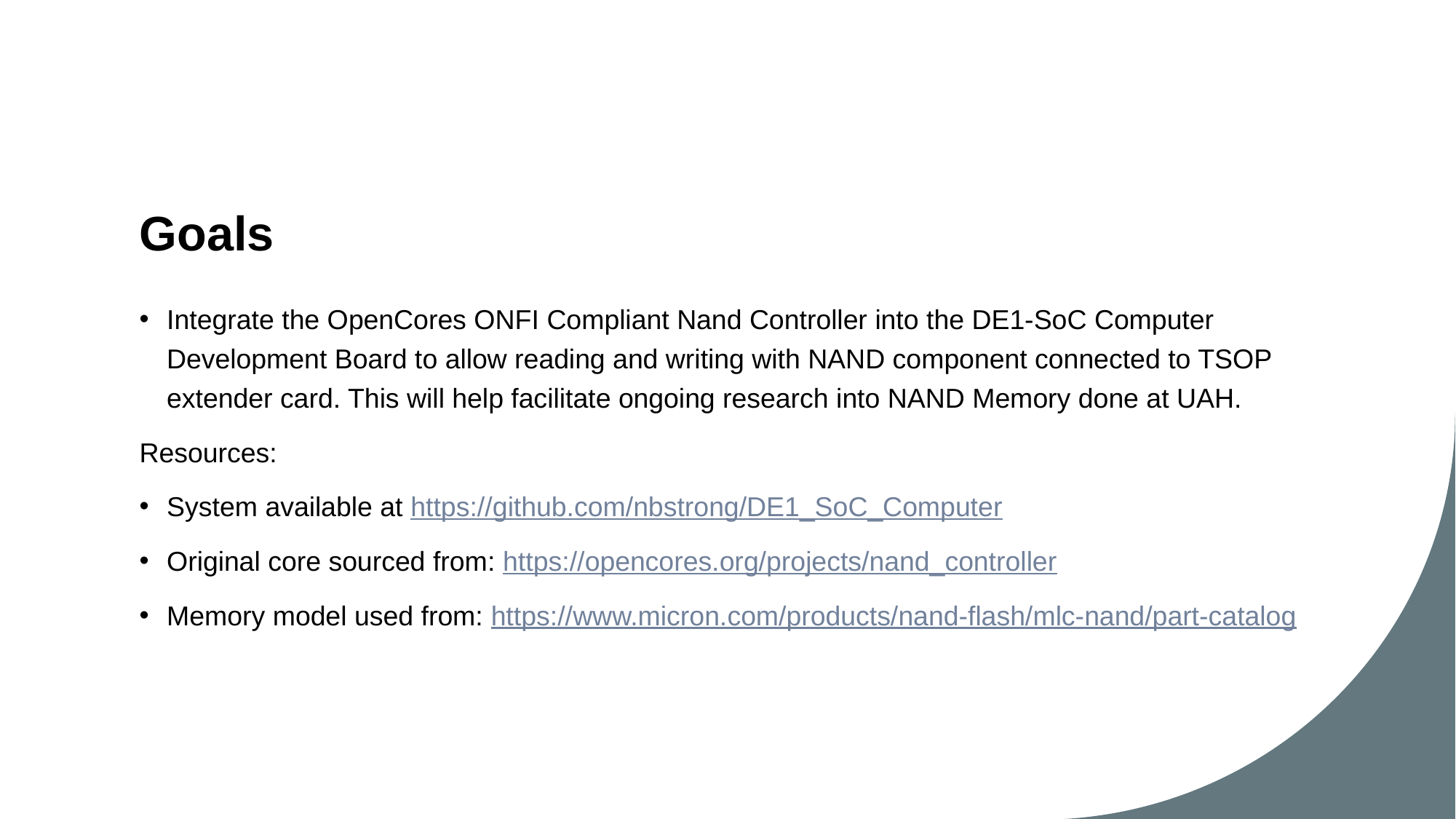

# Goals
Integrate the OpenCores ONFI Compliant Nand Controller into the DE1-SoC Computer Development Board to allow reading and writing with NAND component connected to TSOP extender card. This will help facilitate ongoing research into NAND Memory done at UAH.
Resources:
System available at https://github.com/nbstrong/DE1_SoC_Computer
Original core sourced from: https://opencores.org/projects/nand_controller
Memory model used from: https://www.micron.com/products/nand-flash/mlc-nand/part-catalog